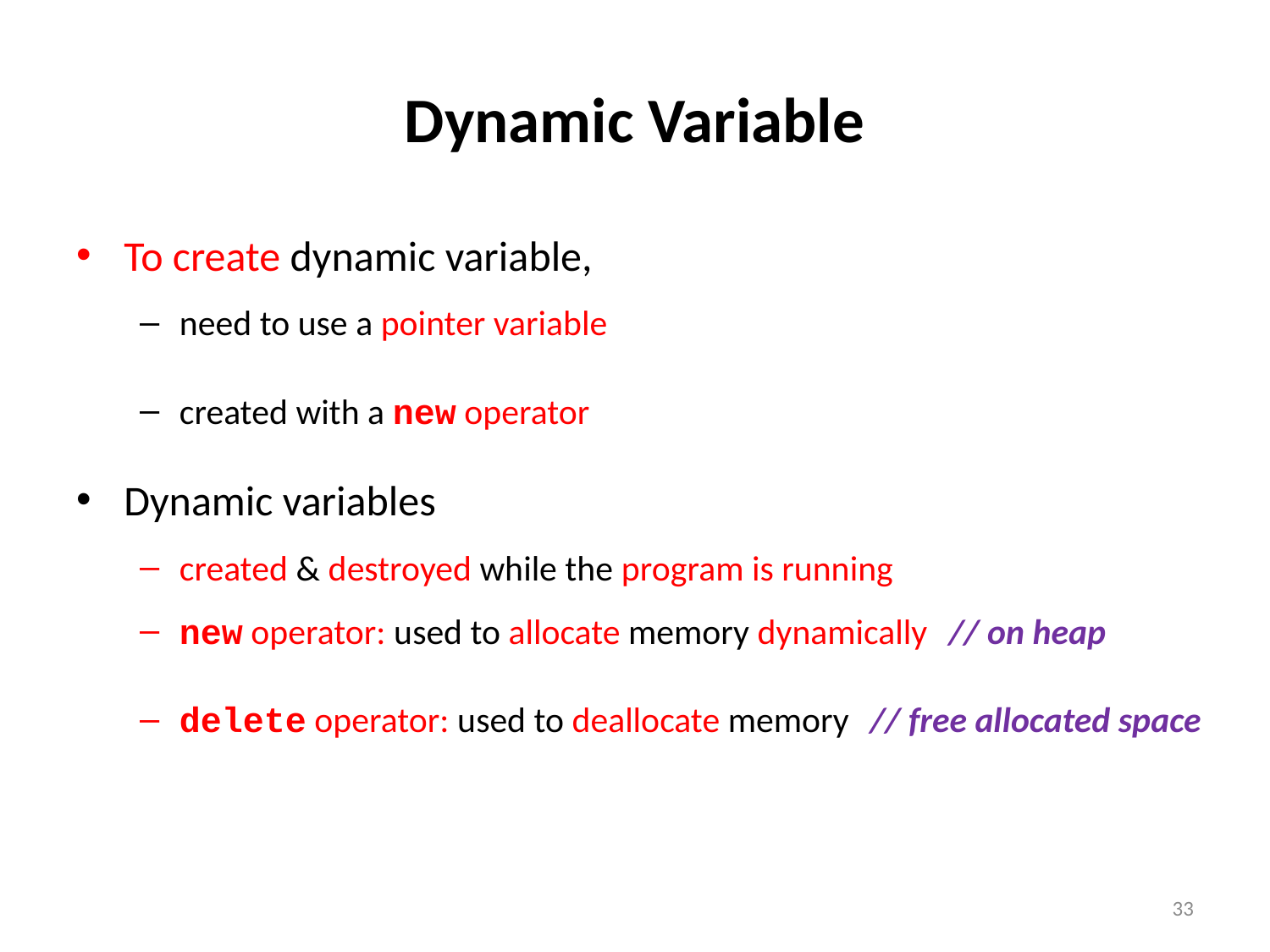

# Dynamic Variable
To create dynamic variable,

need to use a pointer variable

created with a new operator

Dynamic variables

created & destroyed while the program is running

new operator: used to allocate memory dynamically // on heap

delete operator: used to deallocate memory // free allocated space
33